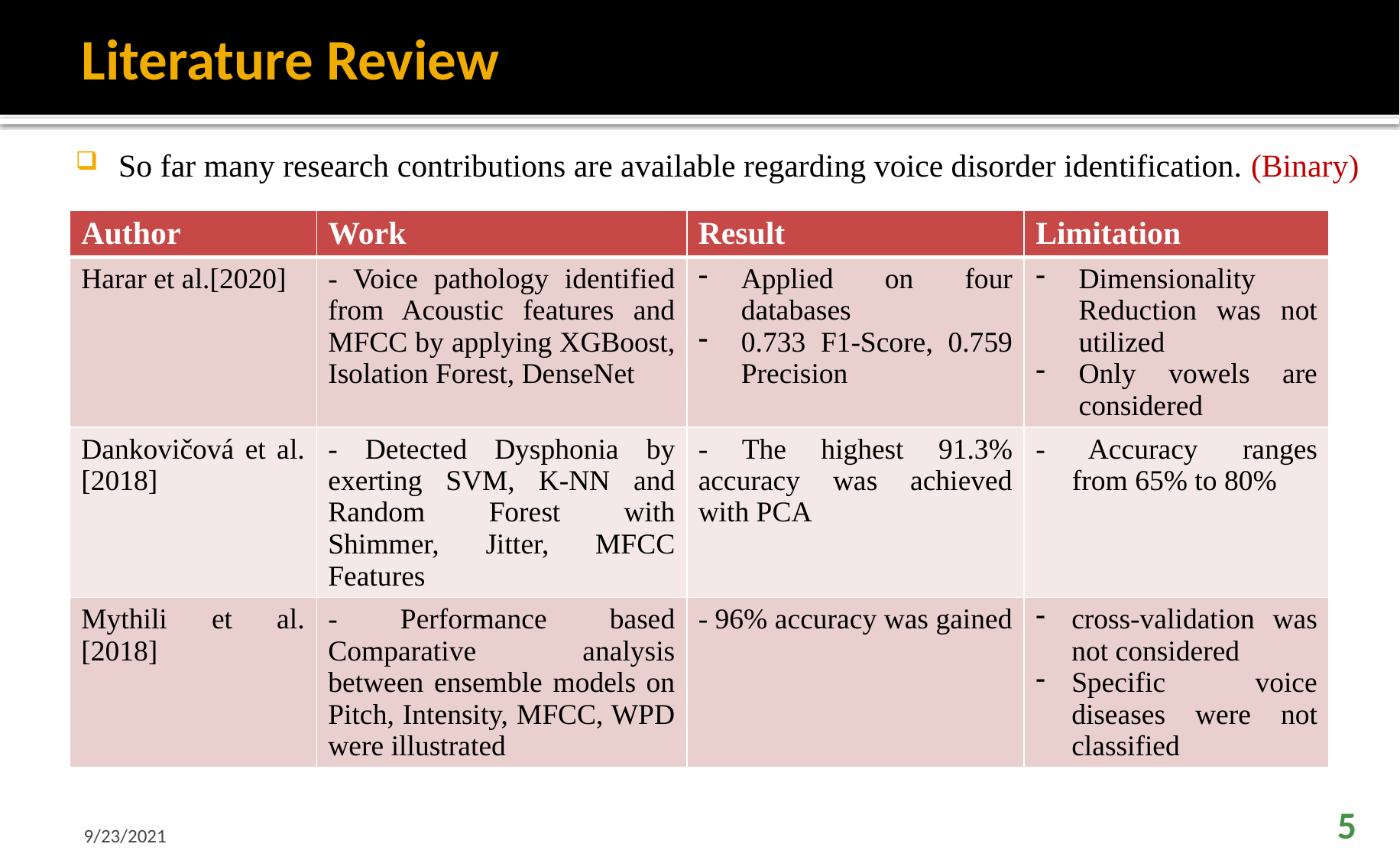

# Literature Review
So far many research contributions are available regarding voice disorder identification. (Binary)
| Author | Work | Result | Limitation |
| --- | --- | --- | --- |
| Harar et al.[2020] | - Voice pathology identified from Acoustic features and MFCC by applying XGBoost, Isolation Forest, DenseNet | Applied on four databases 0.733 F1-Score, 0.759 Precision | Dimensionality Reduction was not utilized Only vowels are considered |
| Dankovičová et al. [2018] | - Detected Dysphonia by exerting SVM, K-NN and Random Forest with Shimmer, Jitter, MFCC Features | - The highest 91.3% accuracy was achieved with PCA | - Accuracy ranges from 65% to 80% |
| Mythili et al. [2018] | - Performance based Comparative analysis between ensemble models on Pitch, Intensity, MFCC, WPD were illustrated | - 96% accuracy was gained | cross-validation was not considered Specific voice diseases were not classified |
9/23/2021
5